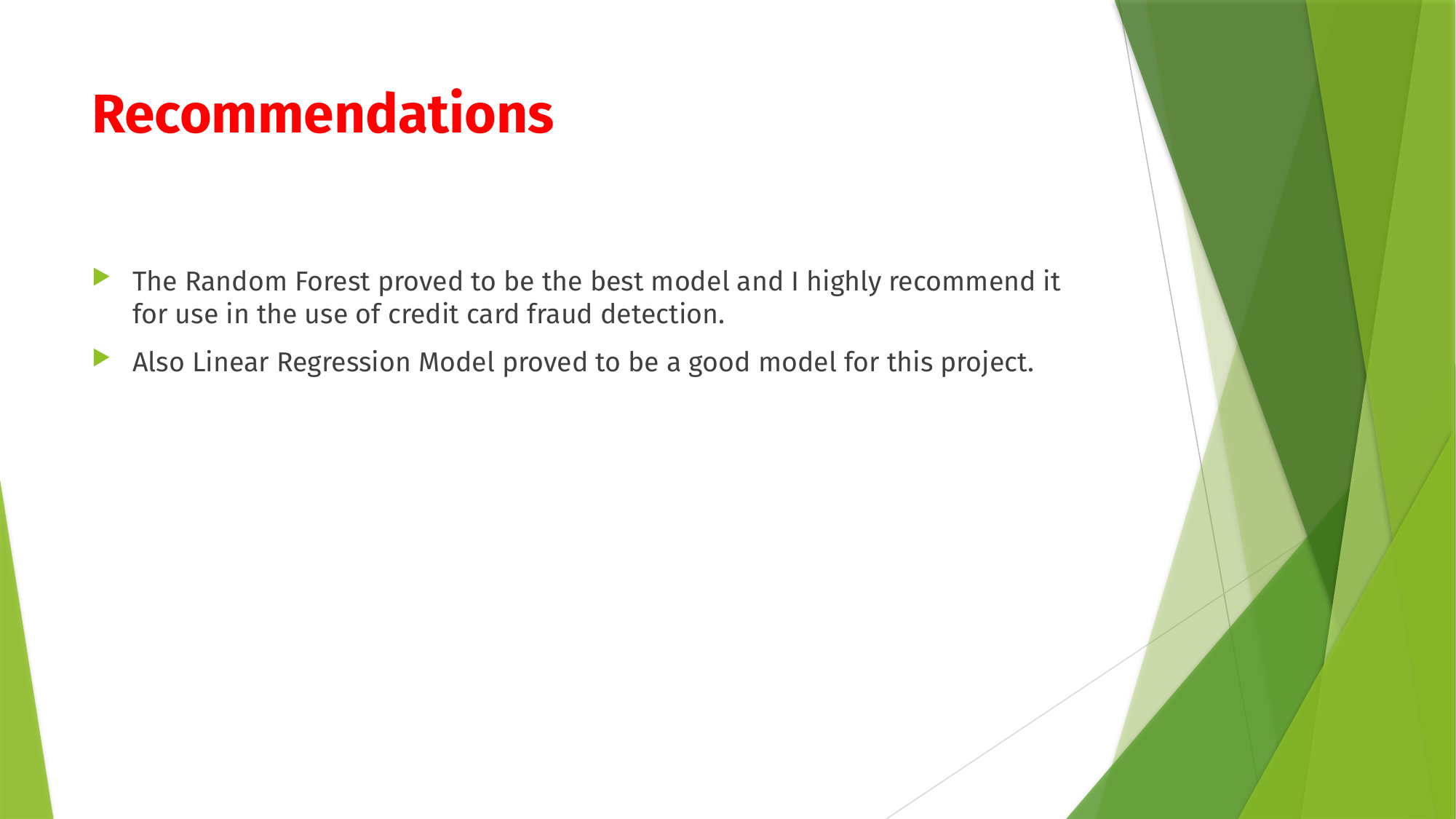

# Recommendations
The Random Forest proved to be the best model and I highly recommend it for use in the use of credit card fraud detection.
Also Linear Regression Model proved to be a good model for this project.